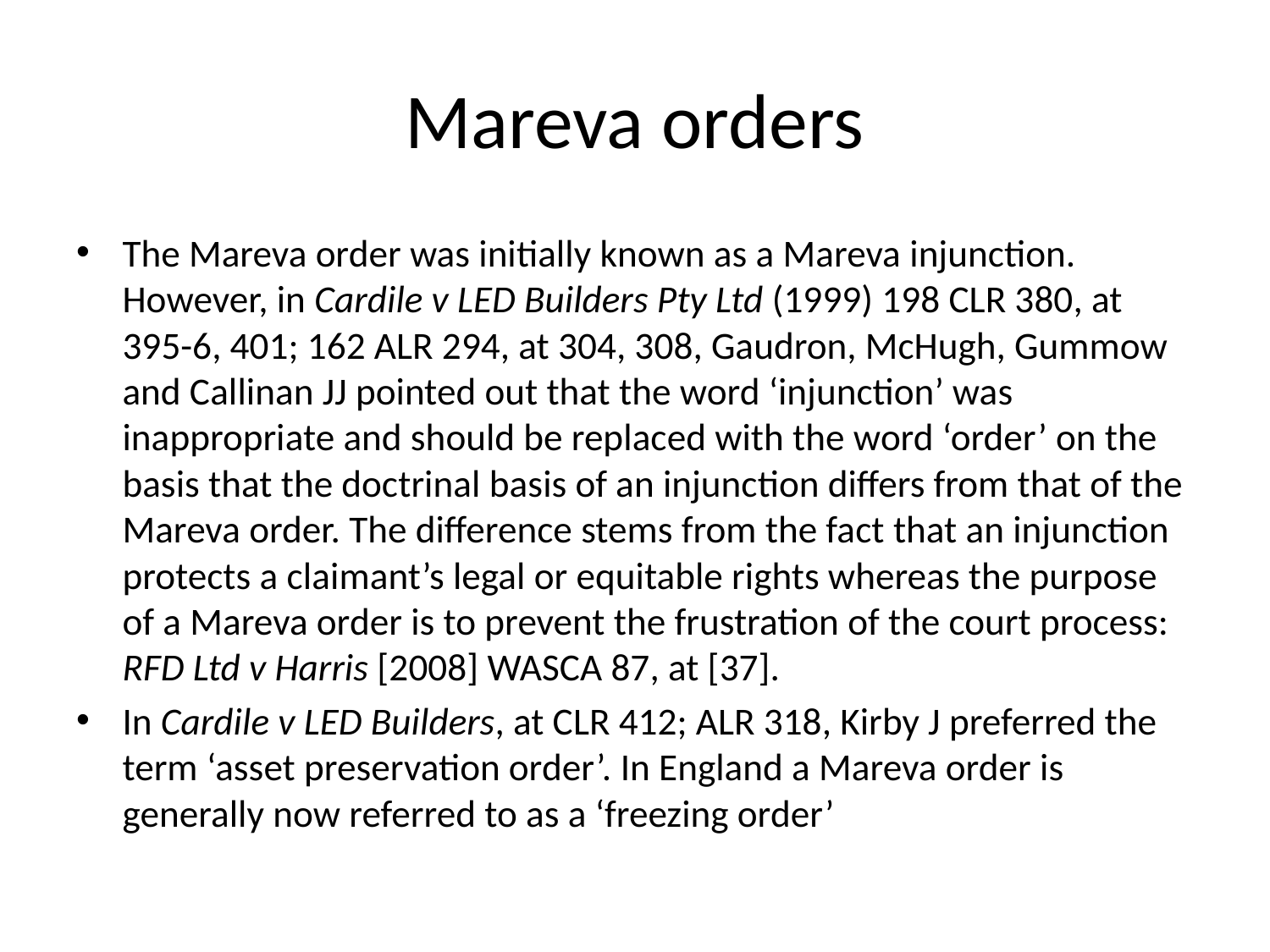

# Mareva orders
The Mareva order was initially known as a Mareva injunction. However, in Cardile v LED Builders Pty Ltd (1999) 198 CLR 380, at 395-6, 401; 162 ALR 294, at 304, 308, Gaudron, McHugh, Gummow and Callinan JJ pointed out that the word ‘injunction’ was inappropriate and should be replaced with the word ‘order’ on the basis that the doctrinal basis of an injunction differs from that of the Mareva order. The difference stems from the fact that an injunction protects a claimant’s legal or equitable rights whereas the purpose of a Mareva order is to prevent the frustration of the court process: RFD Ltd v Harris [2008] WASCA 87, at [37].
In Cardile v LED Builders, at CLR 412; ALR 318, Kirby J preferred the term ‘asset preservation order’. In England a Mareva order is generally now referred to as a ‘freezing order’